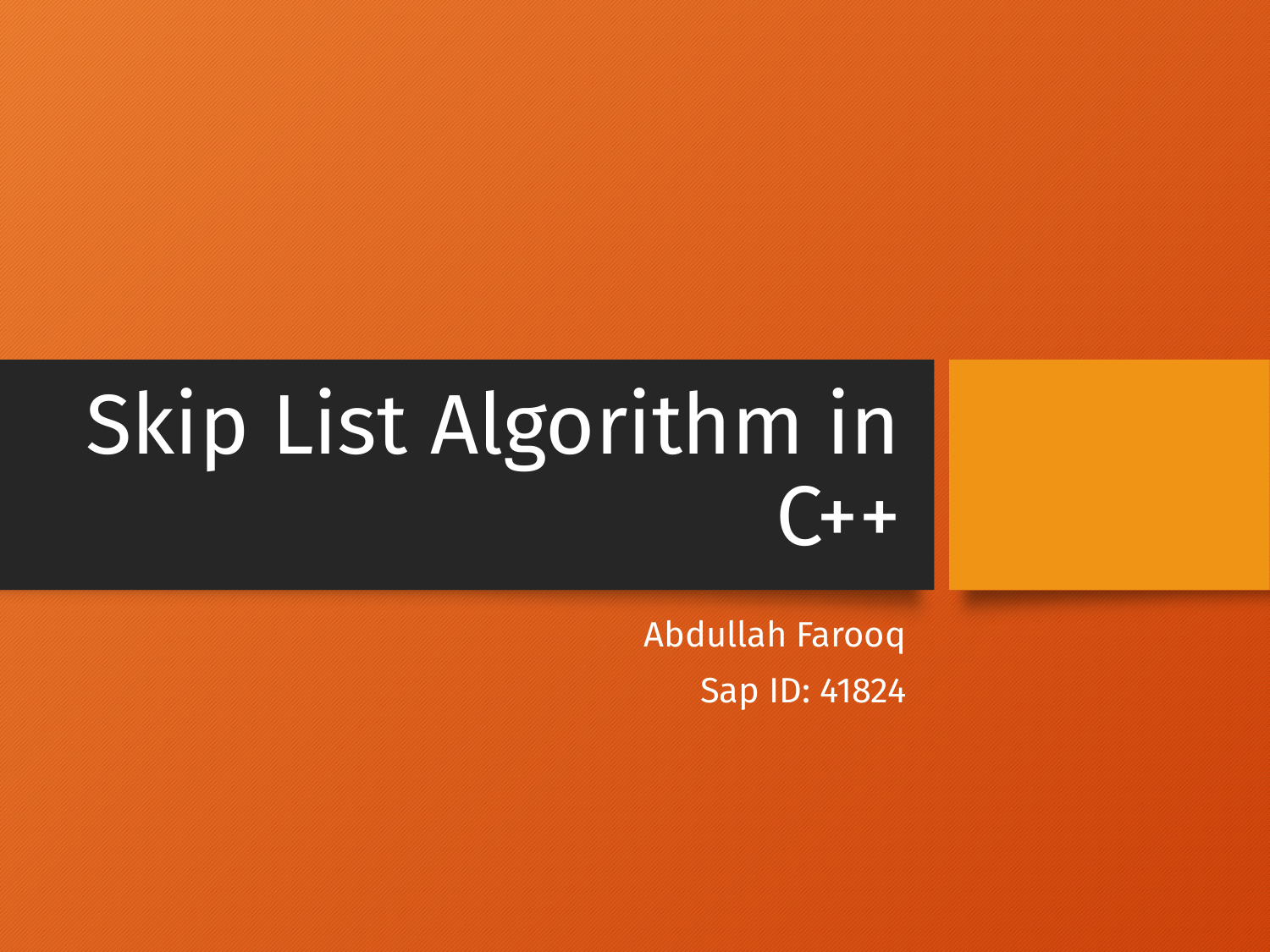

# Skip List Algorithm in C++
Abdullah Farooq
Sap ID: 41824